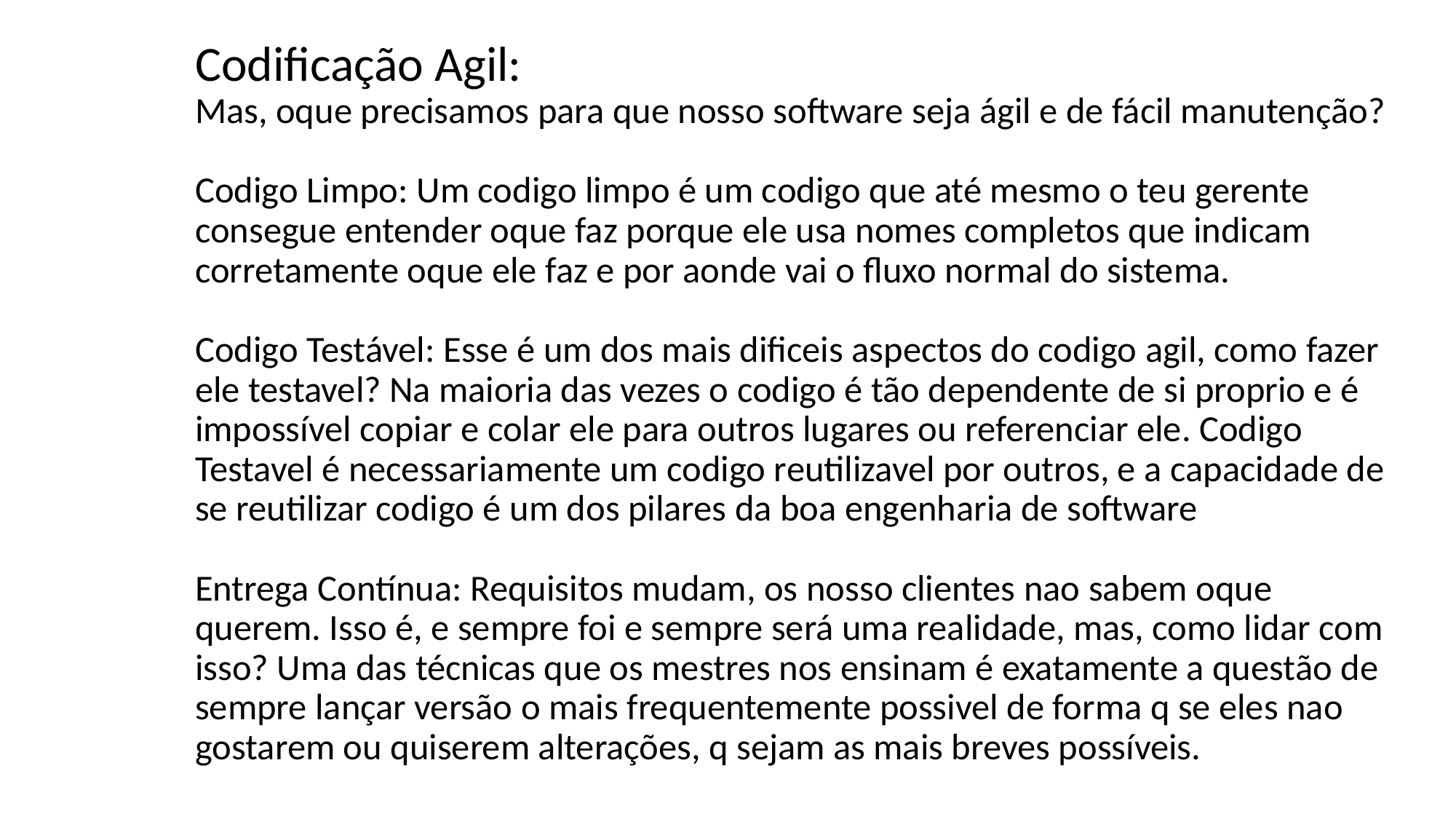

# Codificação Agil: Mas, oque precisamos para que nosso software seja ágil e de fácil manutenção? Codigo Limpo: Um codigo limpo é um codigo que até mesmo o teu gerente consegue entender oque faz porque ele usa nomes completos que indicam corretamente oque ele faz e por aonde vai o fluxo normal do sistema. Codigo Testável: Esse é um dos mais dificeis aspectos do codigo agil, como fazer ele testavel? Na maioria das vezes o codigo é tão dependente de si proprio e é impossível copiar e colar ele para outros lugares ou referenciar ele. Codigo Testavel é necessariamente um codigo reutilizavel por outros, e a capacidade de se reutilizar codigo é um dos pilares da boa engenharia de software Entrega Contínua: Requisitos mudam, os nosso clientes nao sabem oque querem. Isso é, e sempre foi e sempre será uma realidade, mas, como lidar com isso? Uma das técnicas que os mestres nos ensinam é exatamente a questão de sempre lançar versão o mais frequentemente possivel de forma q se eles nao gostarem ou quiserem alterações, q sejam as mais breves possíveis.